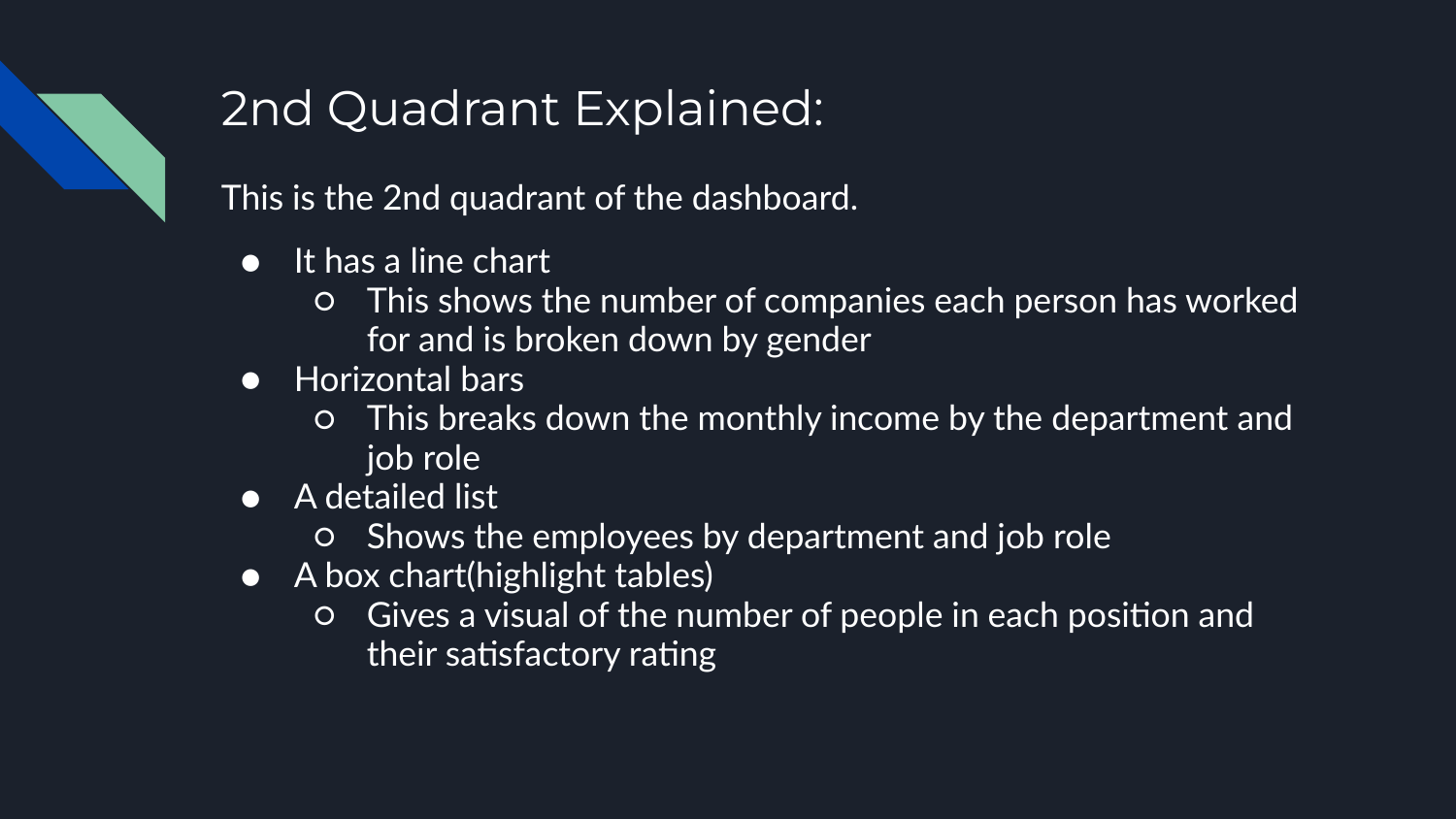

# 2nd Quadrant Explained:
This is the 2nd quadrant of the dashboard.
It has a line chart
This shows the number of companies each person has worked for and is broken down by gender
Horizontal bars
This breaks down the monthly income by the department and job role
A detailed list
Shows the employees by department and job role
A box chart(highlight tables)
Gives a visual of the number of people in each position and their satisfactory rating